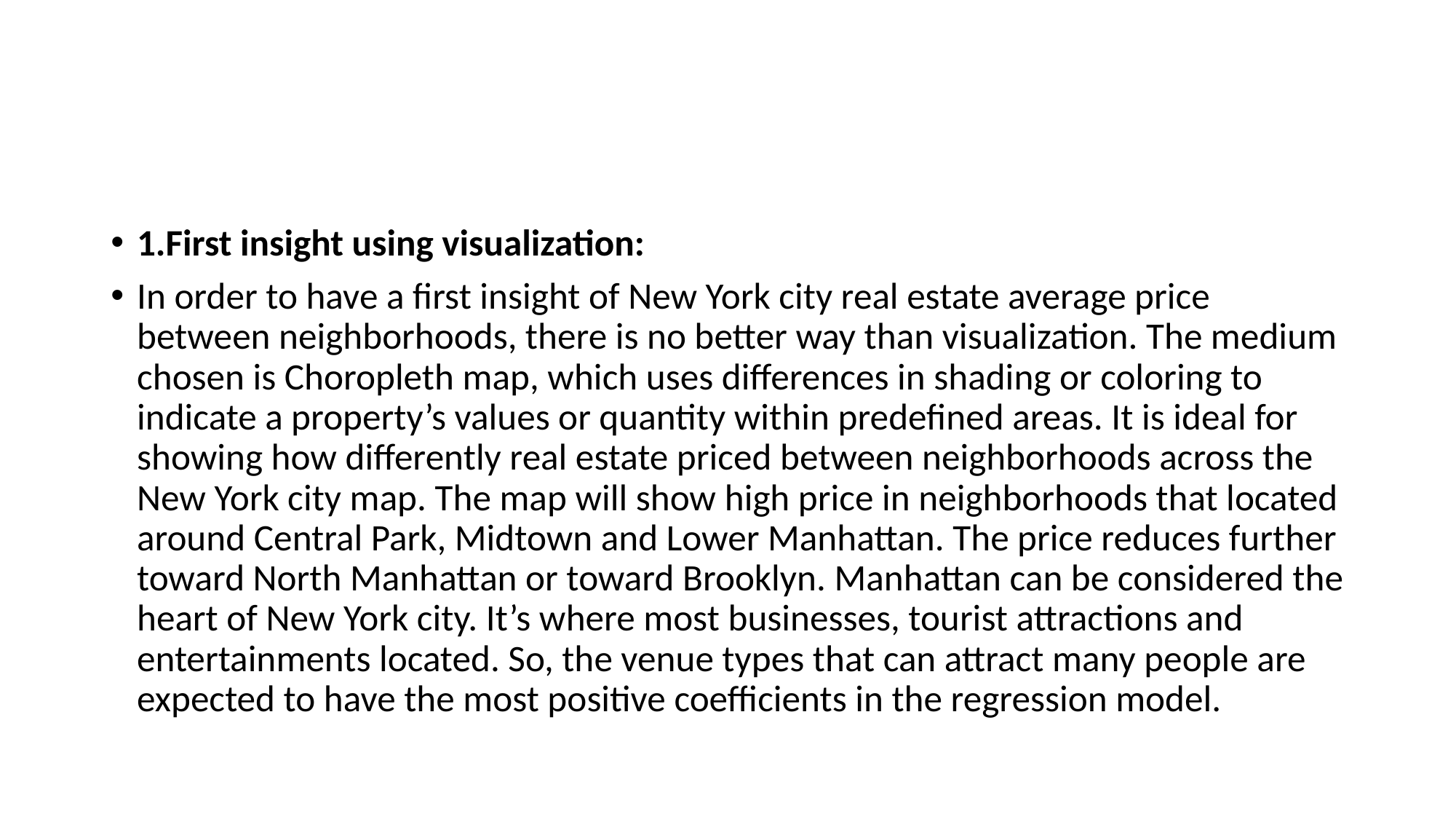

1.First insight using visualization:
In order to have a first insight of New York city real estate average price between neighborhoods, there is no better way than visualization. The medium chosen is Choropleth map, which uses differences in shading or coloring to indicate a property’s values or quantity within predefined areas. It is ideal for showing how differently real estate priced between neighborhoods across the New York city map. The map will show high price in neighborhoods that located around Central Park, Midtown and Lower Manhattan. The price reduces further toward North Manhattan or toward Brooklyn. Manhattan can be considered the heart of New York city. It’s where most businesses, tourist attractions and entertainments located. So, the venue types that can attract many people are expected to have the most positive coefficients in the regression model.